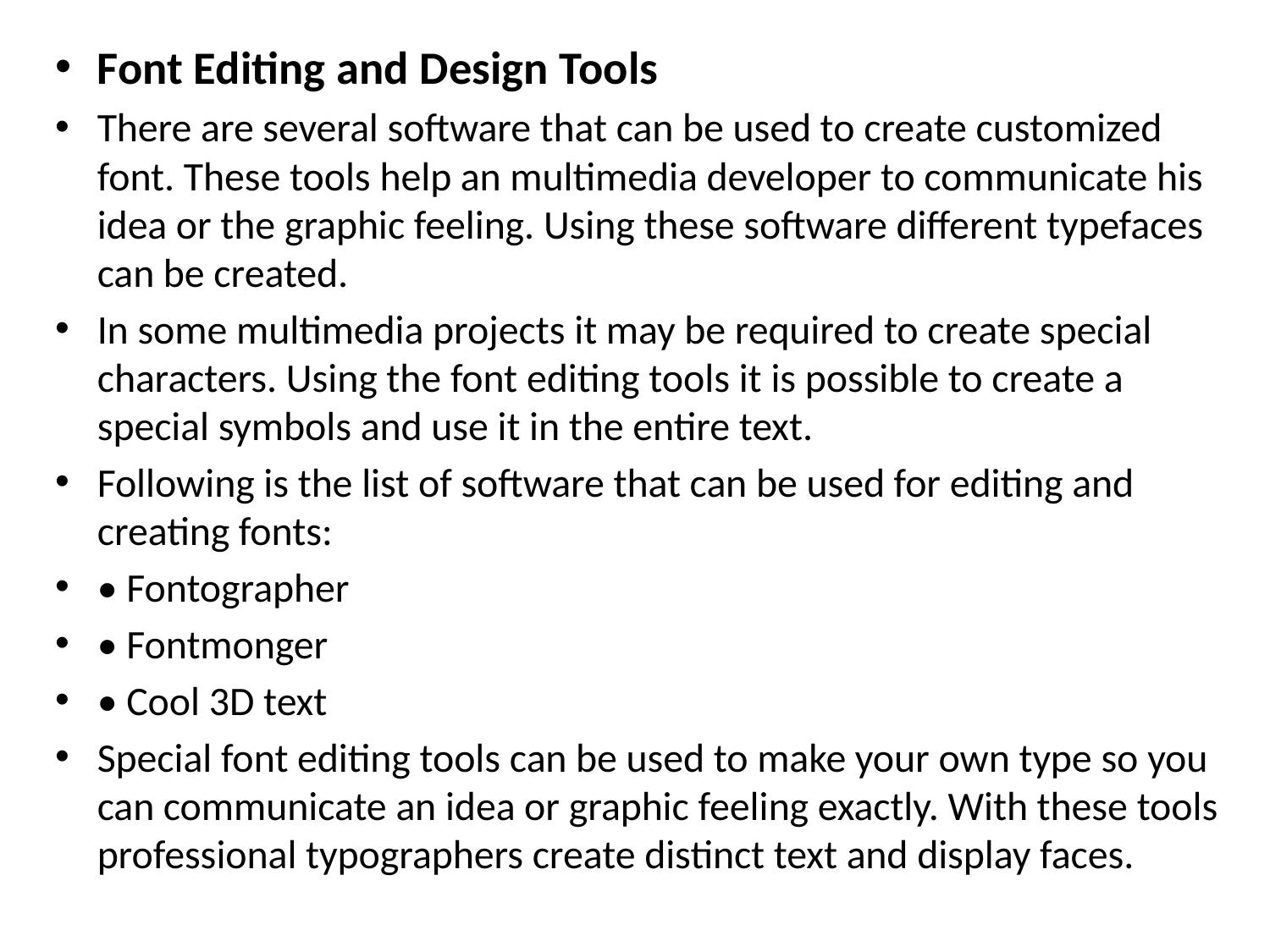

Font Editing and Design Tools
There are several software that can be used to create customized font. These tools help an multimedia developer to communicate his idea or the graphic feeling. Using these software different typefaces can be created.
In some multimedia projects it may be required to create special characters. Using the font editing tools it is possible to create a special symbols and use it in the entire text.
Following is the list of software that can be used for editing and creating fonts:
• Fontographer
• Fontmonger
• Cool 3D text
Special font editing tools can be used to make your own type so you can communicate an idea or graphic feeling exactly. With these tools professional typographers create distinct text and display faces.